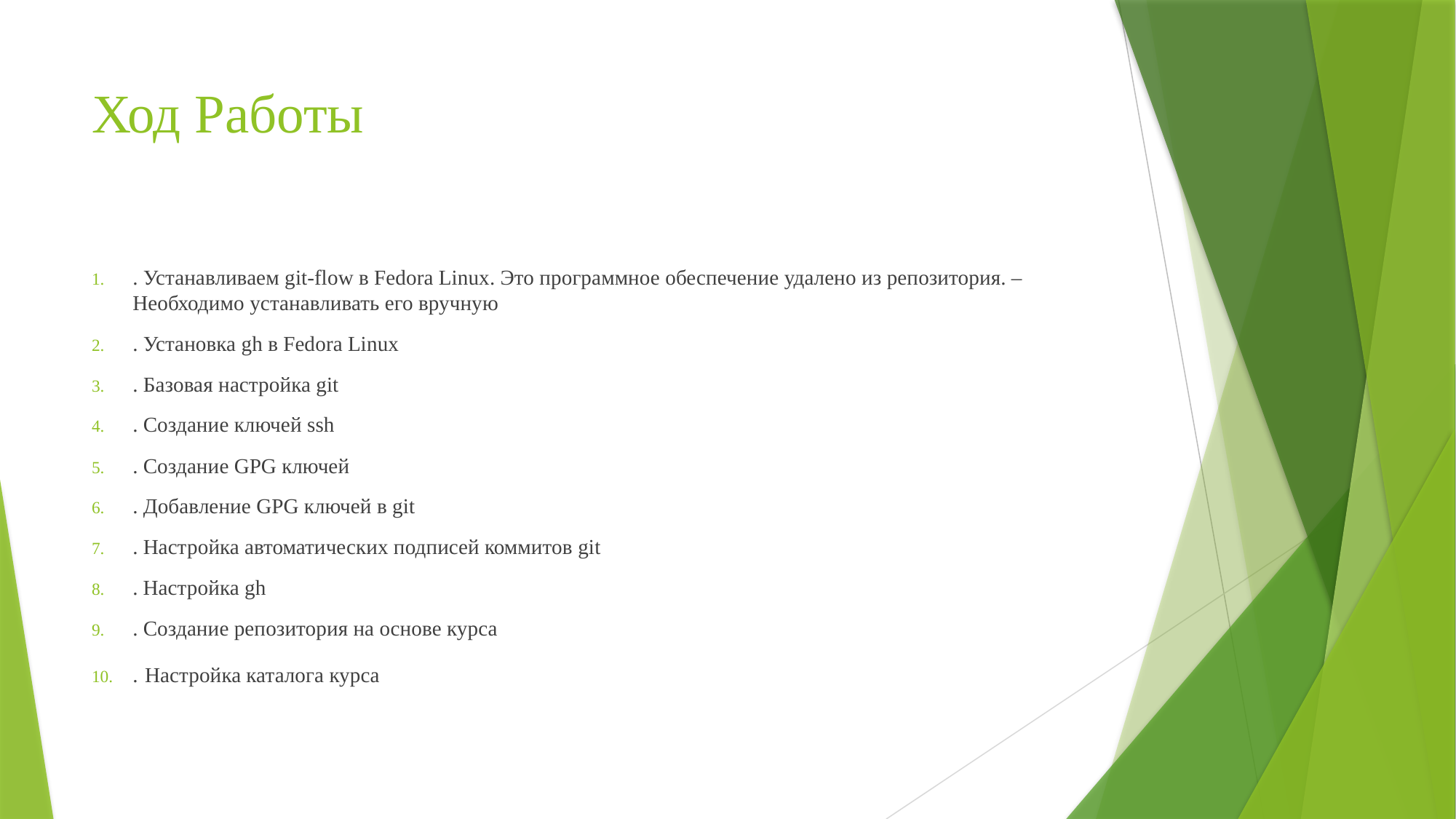

# Ход Работы
. Устанавливаем git-flow в Fedora Linux. Это программное обеспечение удалено из репозитория. – Необходимо устанавливать его вручную
. Установка gh в Fedora Linux
. Базовая настройка git
. Создание ключей ssh
. Создание GPG ключей
. Добавление GPG ключей в git
. Настройка автоматических подписей коммитов git
. Настройка gh
. Создание репозитория на основе курса
. Настройка каталога курса